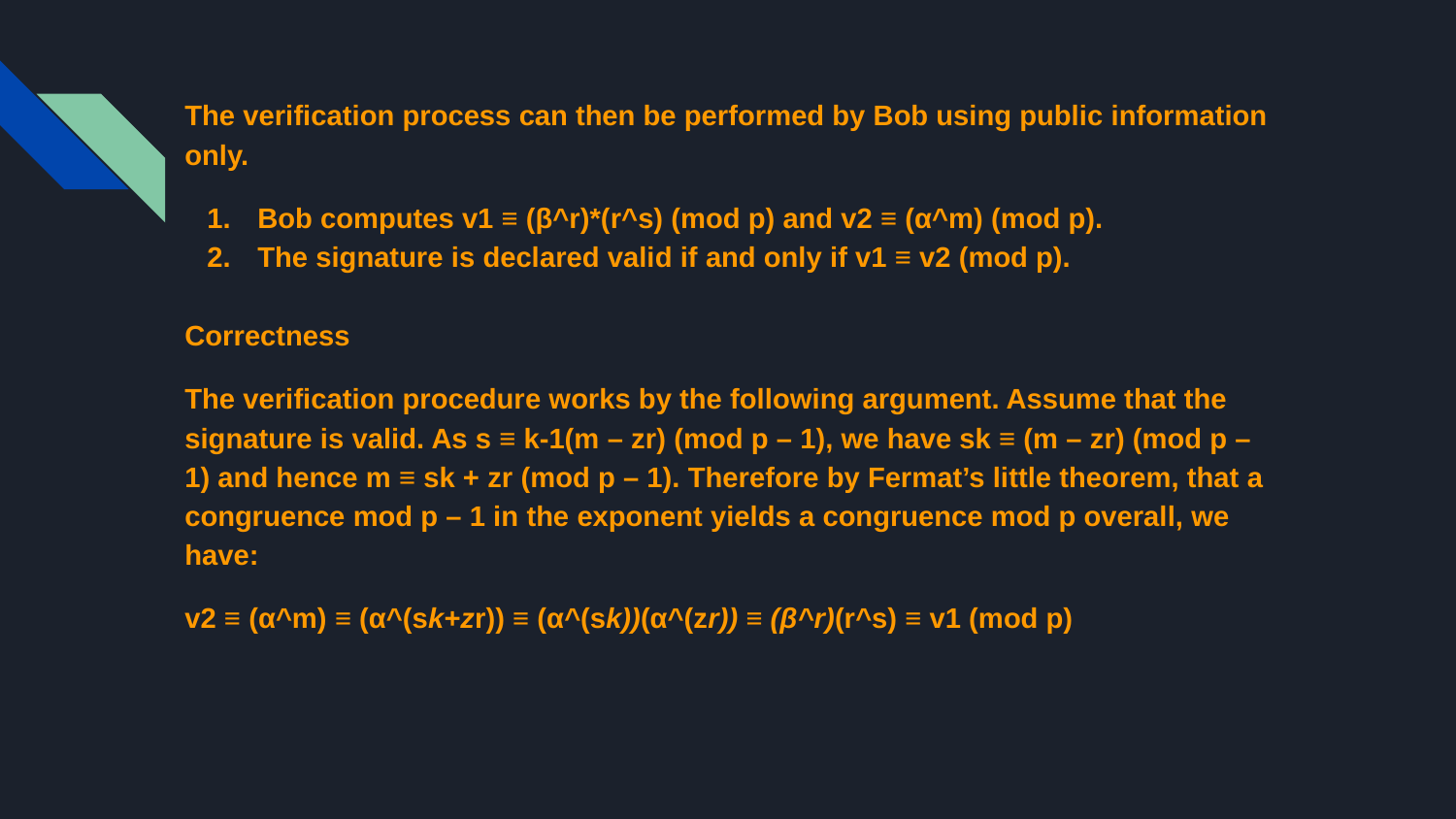

The verification process can then be performed by Bob using public information only.
Bob computes v1 ≡ (β^r)*(r^s) (mod p) and v2 ≡ (α^m) (mod p).
The signature is declared valid if and only if v1 ≡ v2 (mod p).
Correctness
The verification procedure works by the following argument. Assume that the signature is valid. As s ≡ k-1(m – zr) (mod p – 1), we have sk ≡ (m – zr) (mod p – 1) and hence m ≡ sk + zr (mod p – 1). Therefore by Fermat’s little theorem, that a congruence mod p – 1 in the exponent yields a congruence mod p overall, we have:
v2 ≡ (α^m) ≡ (α^(sk+zr)) ≡ (α^(sk))(α^(zr)) ≡ (β^r)(r^s) ≡ v1 (mod p)